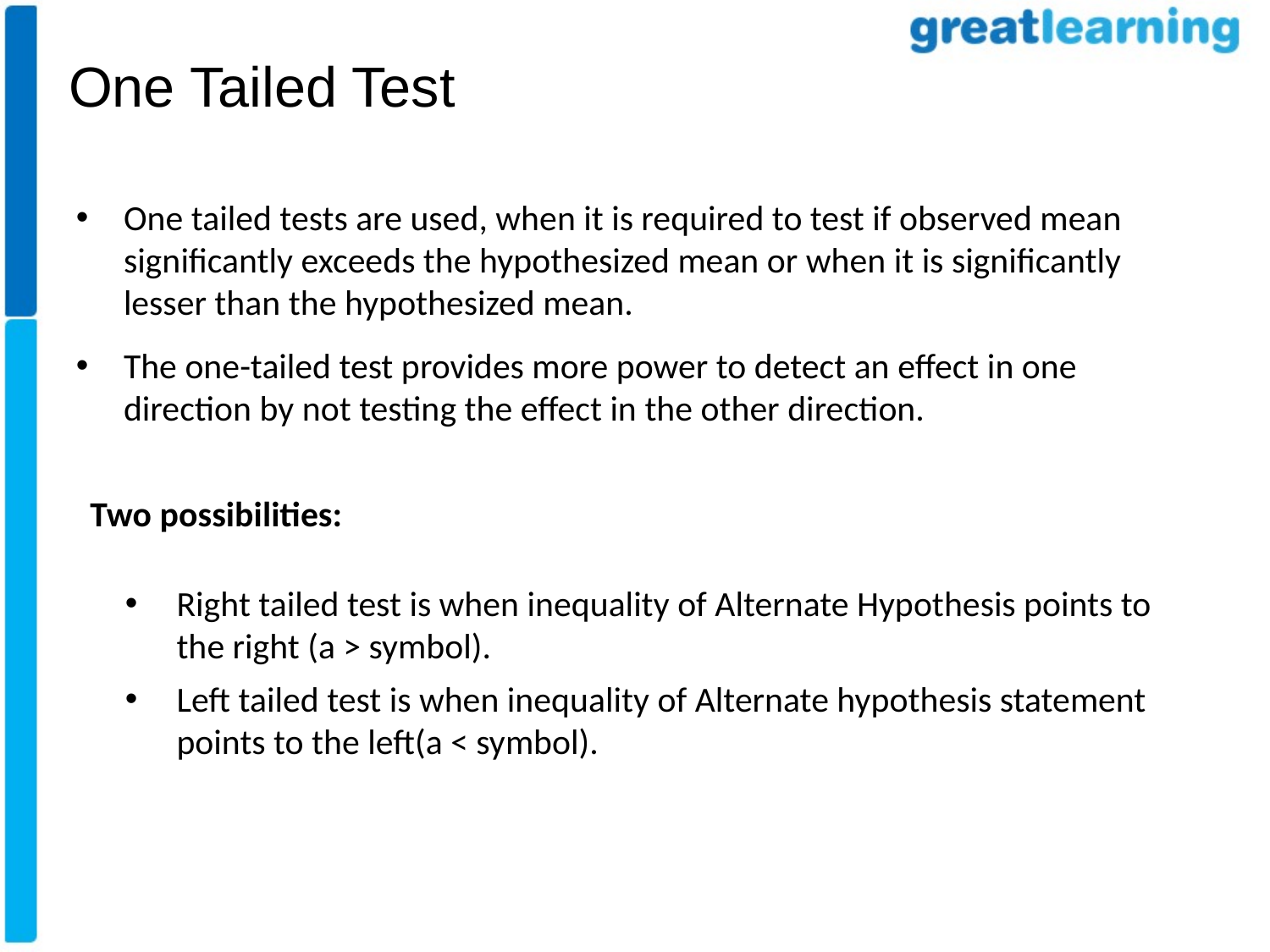

One Tailed Test
One tailed tests are used, when it is required to test if observed mean significantly exceeds the hypothesized mean or when it is significantly lesser than the hypothesized mean.
The one-tailed test provides more power to detect an effect in one direction by not testing the effect in the other direction.

Two possibilities:

Right tailed test is when inequality of Alternate Hypothesis points to the right (a > symbol).
Left tailed test is when inequality of Alternate hypothesis statement points to the left(a < symbol).